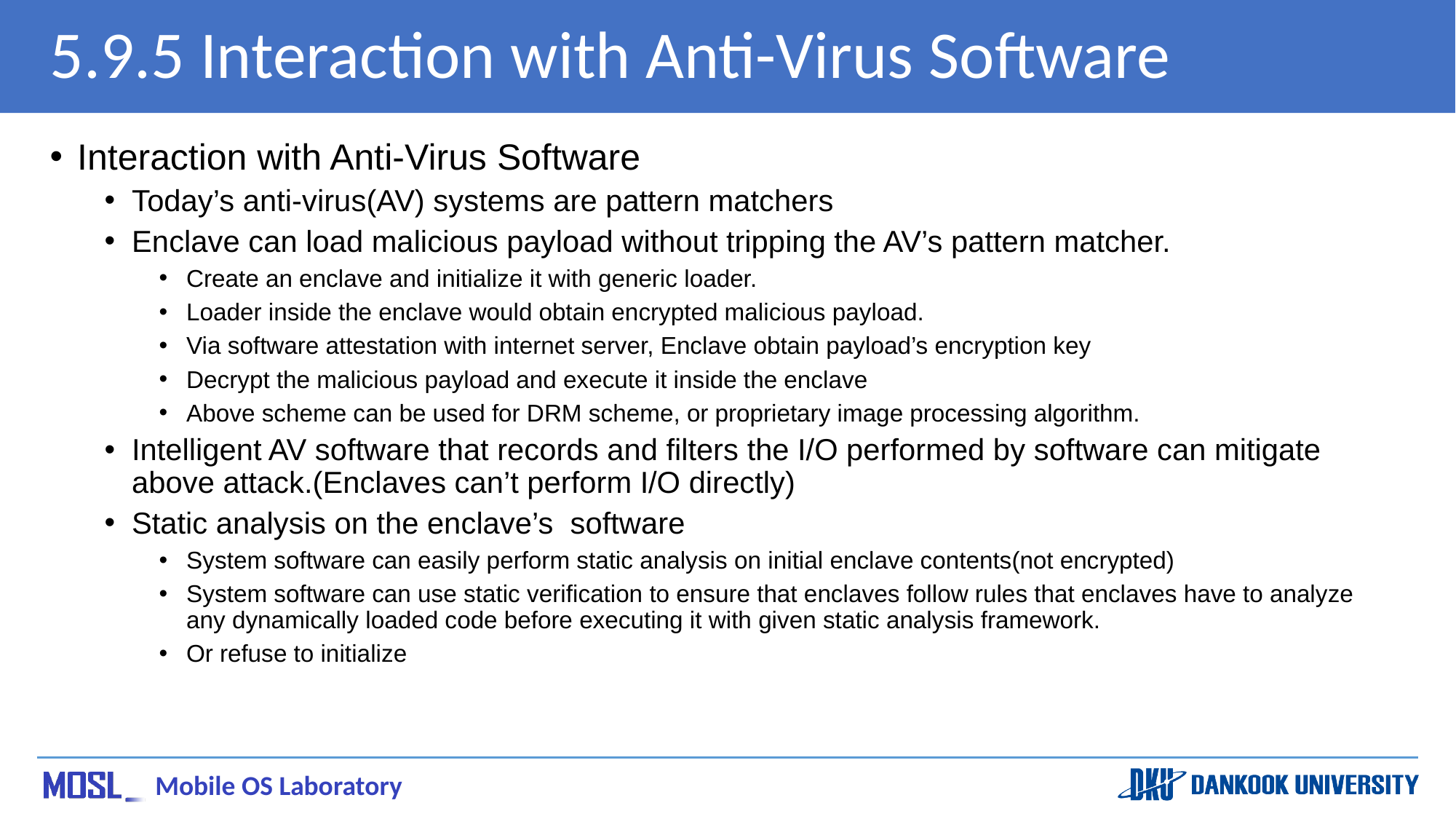

# 5.9.5 Interaction with Anti-Virus Software
Interaction with Anti-Virus Software
Today’s anti-virus(AV) systems are pattern matchers
Enclave can load malicious payload without tripping the AV’s pattern matcher.
Create an enclave and initialize it with generic loader.
Loader inside the enclave would obtain encrypted malicious payload.
Via software attestation with internet server, Enclave obtain payload’s encryption key
Decrypt the malicious payload and execute it inside the enclave
Above scheme can be used for DRM scheme, or proprietary image processing algorithm.
Intelligent AV software that records and filters the I/O performed by software can mitigate above attack.(Enclaves can’t perform I/O directly)
Static analysis on the enclave’s  software
System software can easily perform static analysis on initial enclave contents(not encrypted)
System software can use static verification to ensure that enclaves follow rules that enclaves have to analyze any dynamically loaded code before executing it with given static analysis framework.
Or refuse to initialize